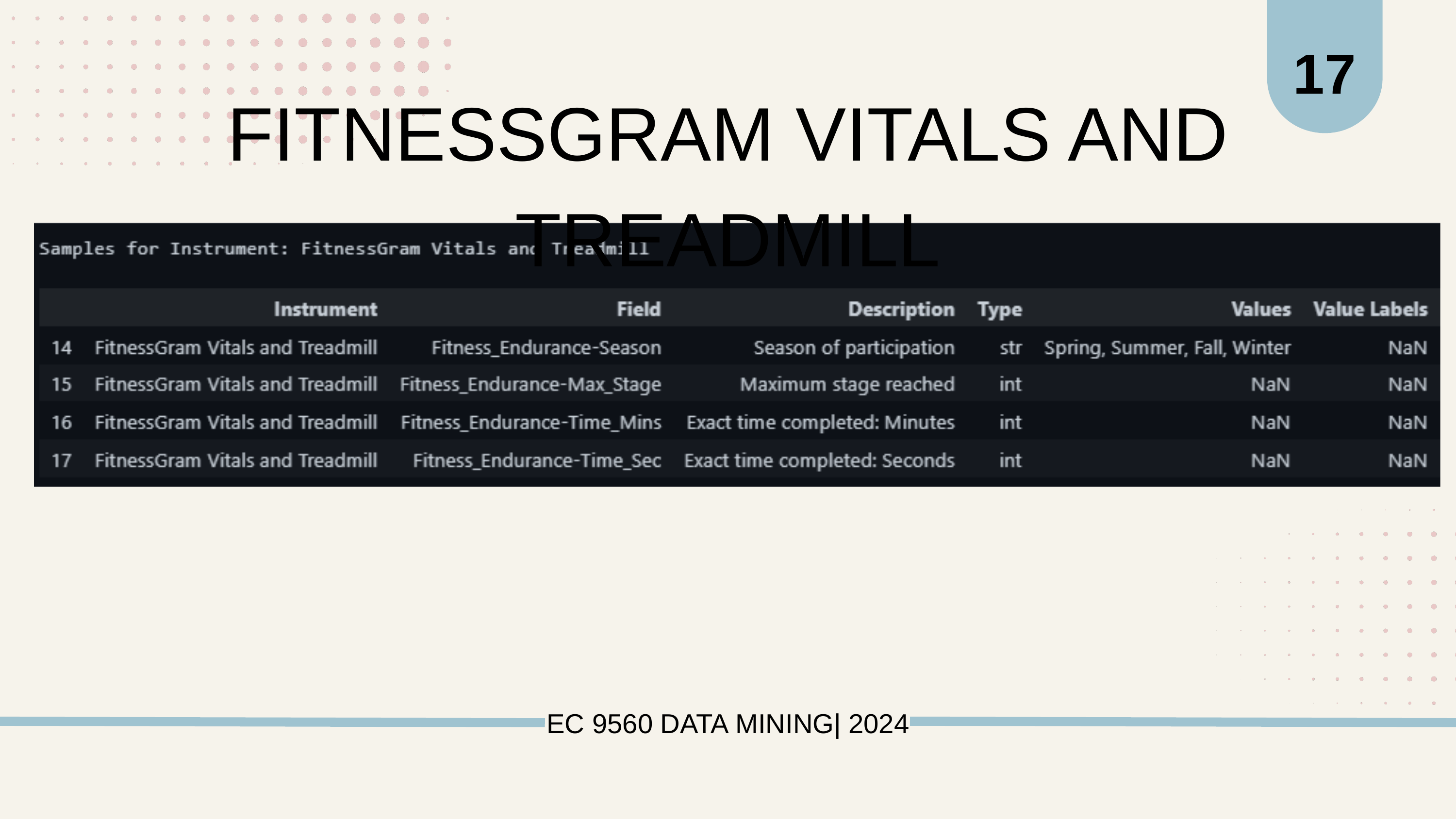

17

FITNESSGRAM VITALS AND TREADMILL

EC 9560 DATA MINING| 2024